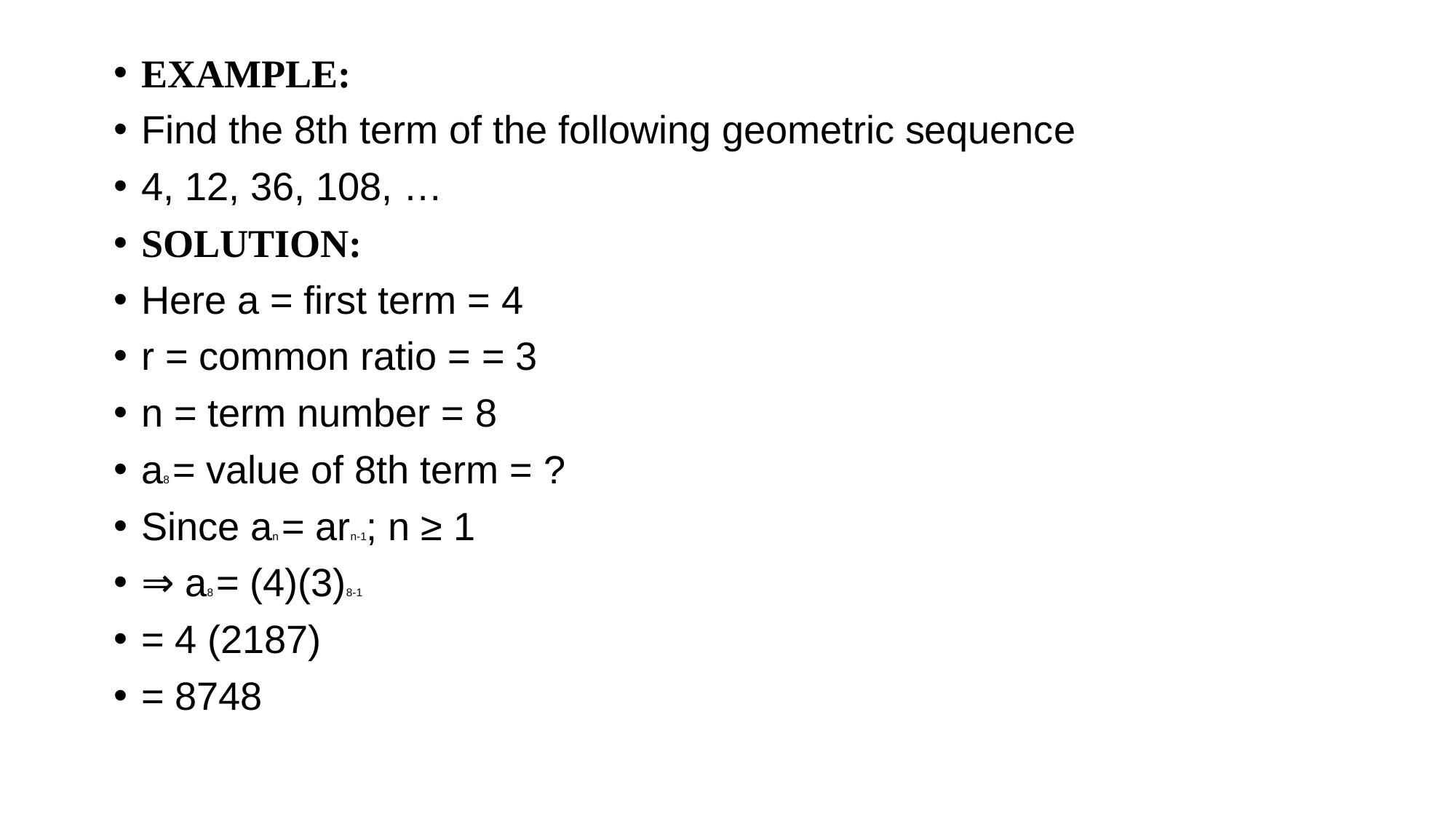

EXAMPLE:
Find the 8th term of the following geometric sequence
4, 12, 36, 108, …
SOLUTION:
Here a = first term = 4
r = common ratio = = 3
n = term number = 8
a8 = value of 8th term = ?
Since an = arn-1; n ≥ 1
⇒ a8 = (4)(3)8-1
= 4 (2187)
= 8748